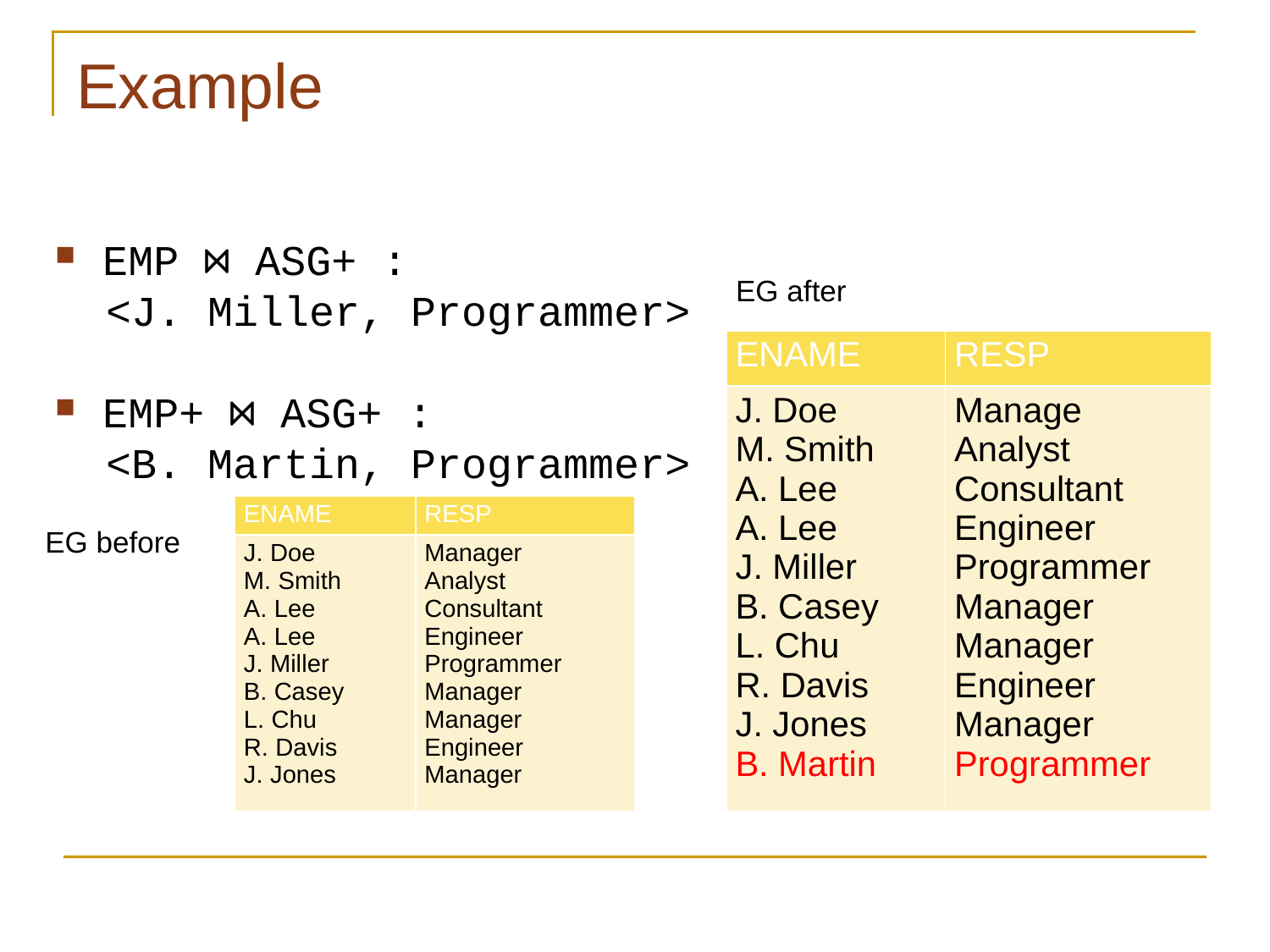

# Example

EMP ⋈ ASG+ :
  <J. Miller, Programmer>

EMP+ ⋈ ASG+ :
  <B. Martin, Programmer>

EG after
| ENAME | RESP |
| --- | --- |
| J. Doe M. Smith A. Lee A. Lee J. Miller B. Casey L. Chu R. Davis J. Jones B. Martin | Manage Analyst Consultant Engineer Programmer Manager Manager Engineer Manager Programmer |
| ENAME | RESP |
| --- | --- |
| J. Doe M. Smith A. Lee A. Lee J. Miller B. Casey L. Chu R. Davis J. Jones | Manager Analyst Consultant Engineer Programmer Manager Manager Engineer Manager |
EG before